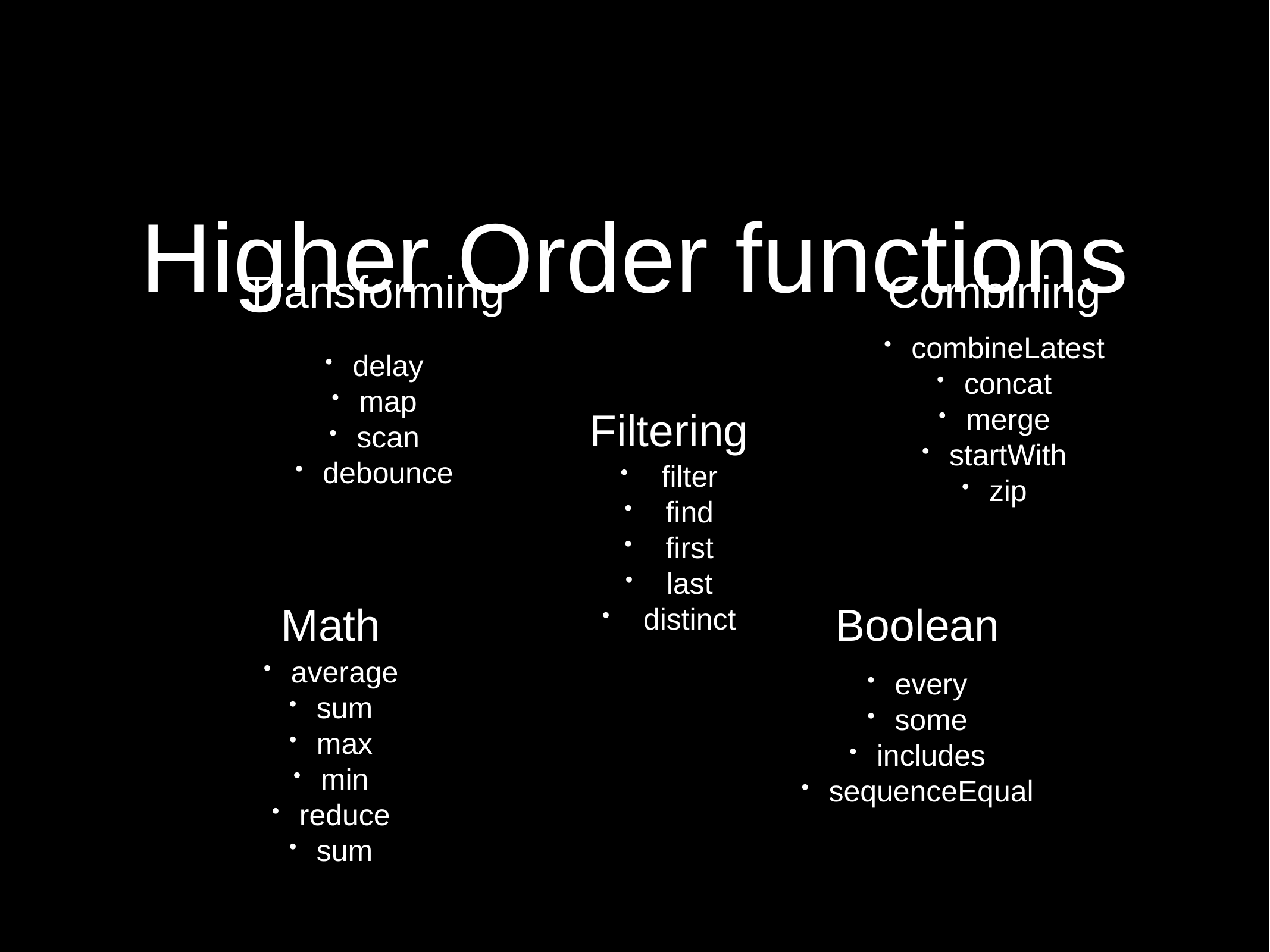

# Higher Order functions
Transforming
Combining
delay
map
scan
debounce
combineLatest
concat
merge
startWith
zip
Filtering
filter
find
first
last
distinct
Math
Boolean
average
sum
max
min
reduce
sum
every
some
includes
sequenceEqual